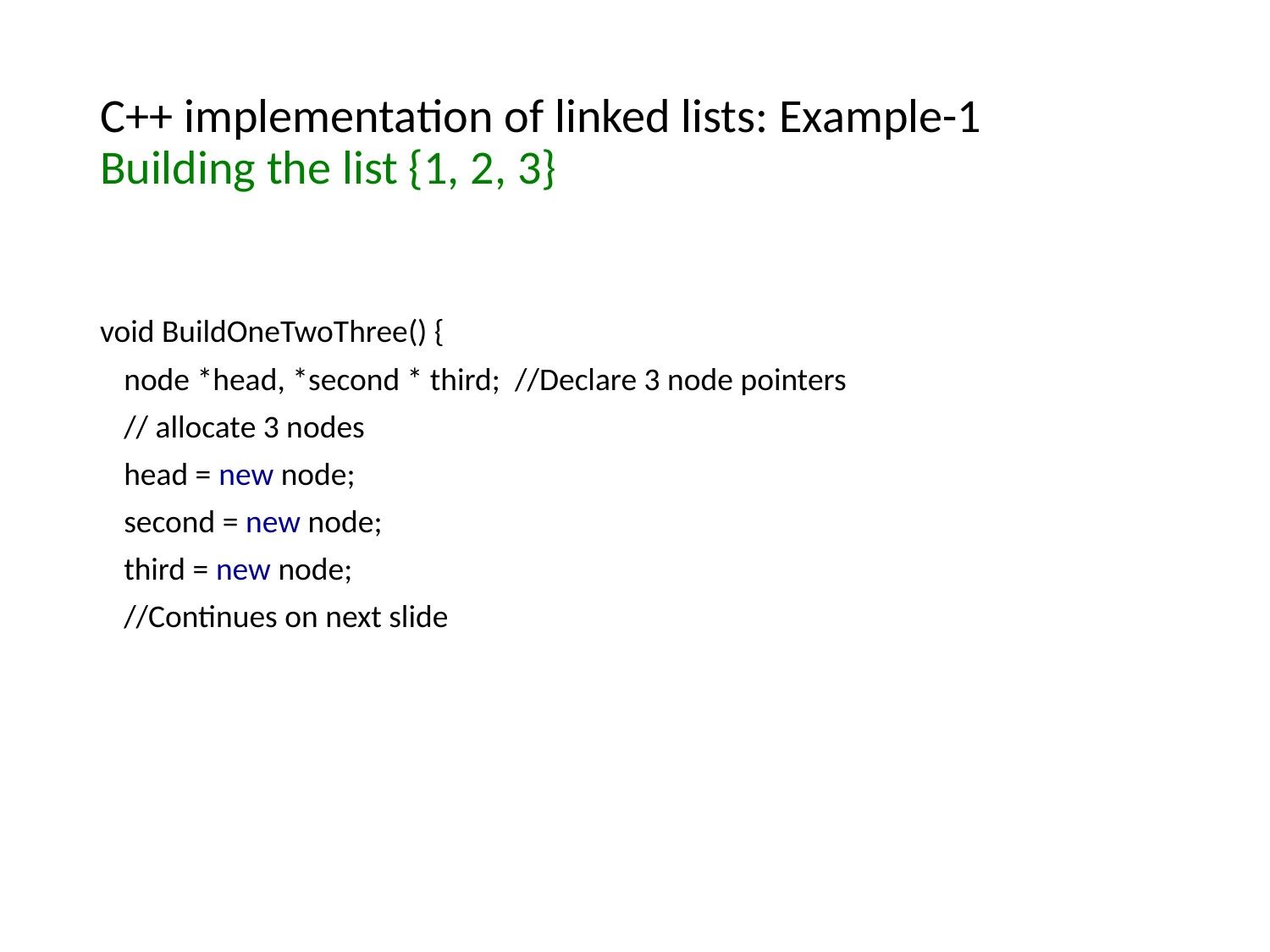

C++ implementation of linked lists: Example-1
Building the list {1, 2, 3}
void BuildOneTwoThree() {
	node *head, *second * third;  //Declare 3 node pointers
	// allocate 3 nodes
	head = new node;
	second = new node;
	third = new node;
	//Continues on next slide